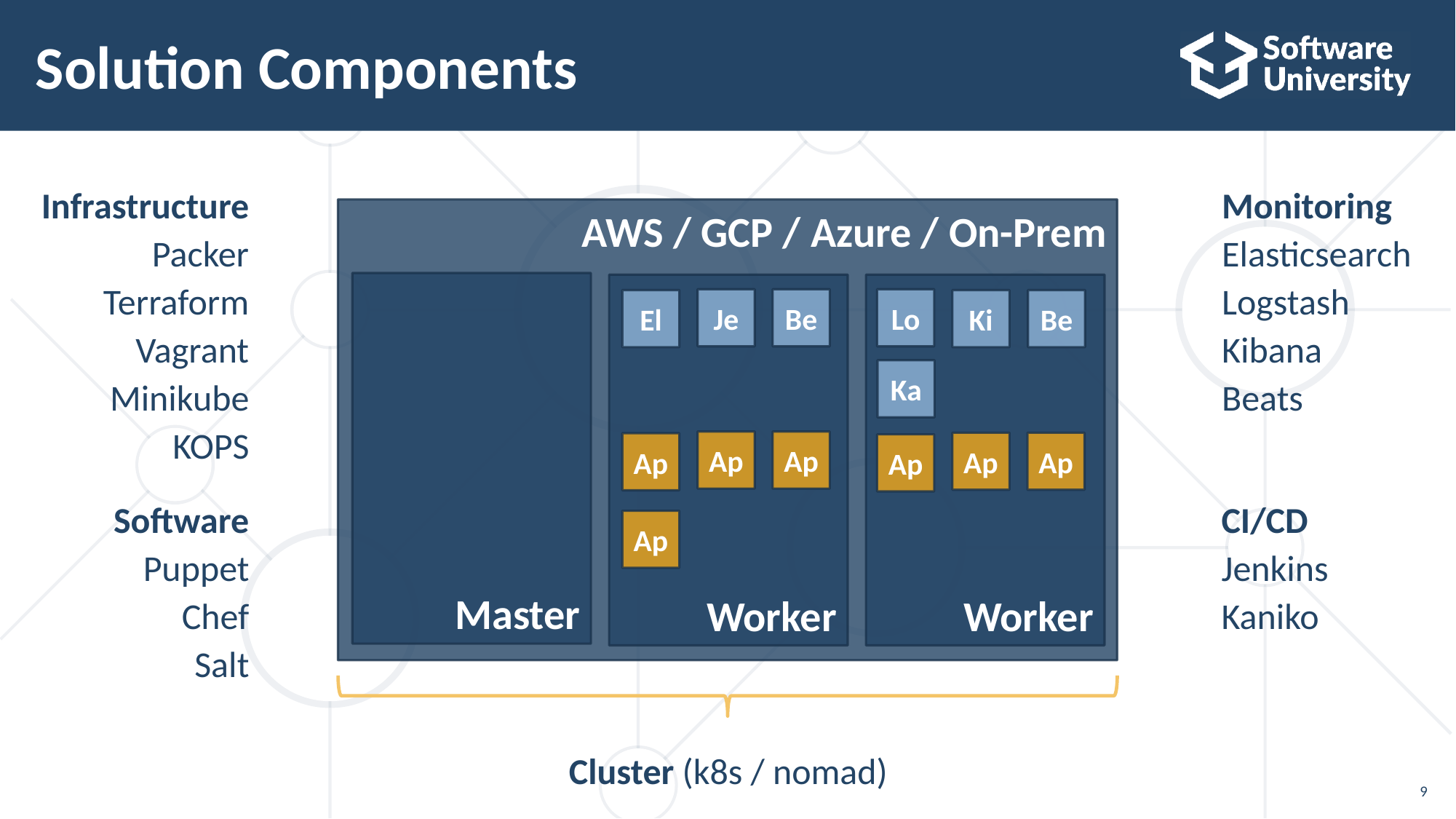

# Solution Components
Infrastructure
Packer
Terraform
Vagrant
Minikube
KOPS
Monitoring
Elasticsearch
Logstash
Kibana
Beats
AWS / GCP / Azure / On-Prem
Master
Worker
Worker
Be
Je
Lo
El
Ki
Be

Ka
Ap
Ap
Ap
Ap
Ap
Ap
CI/CD
Jenkins
Kaniko
Software
Puppet
Chef
Salt
Ap
Cluster (k8s / nomad)
9